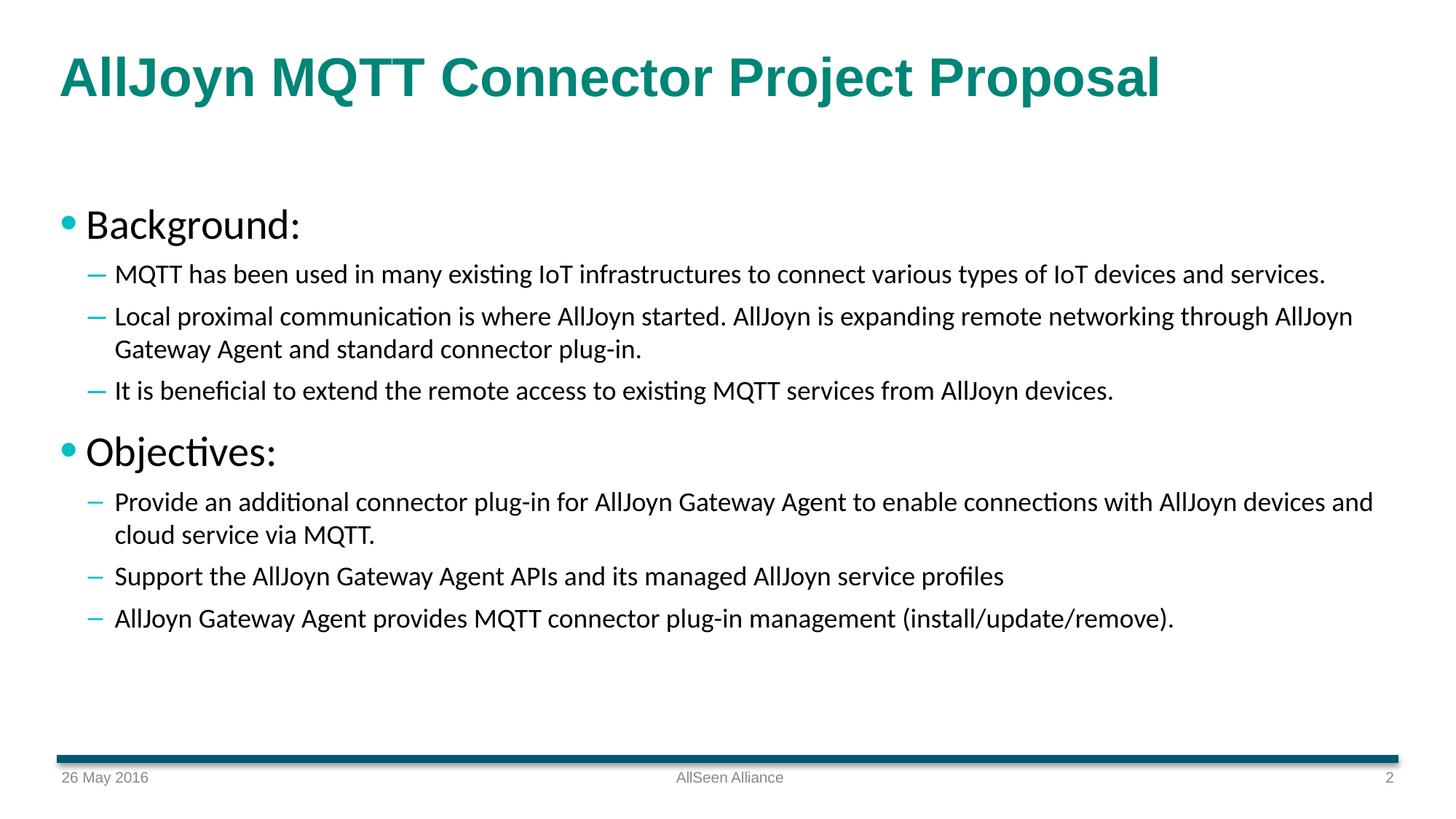

# AllJoyn MQTT Connector Project Proposal
Background:
MQTT has been used in many existing IoT infrastructures to connect various types of IoT devices and services.
Local proximal communication is where AllJoyn started. AllJoyn is expanding remote networking through AllJoyn Gateway Agent and standard connector plug-in.
It is beneficial to extend the remote access to existing MQTT services from AllJoyn devices.
Objectives:
Provide an additional connector plug-in for AllJoyn Gateway Agent to enable connections with AllJoyn devices and cloud service via MQTT.
Support the AllJoyn Gateway Agent APIs and its managed AllJoyn service profiles
AllJoyn Gateway Agent provides MQTT connector plug-in management (install/update/remove).